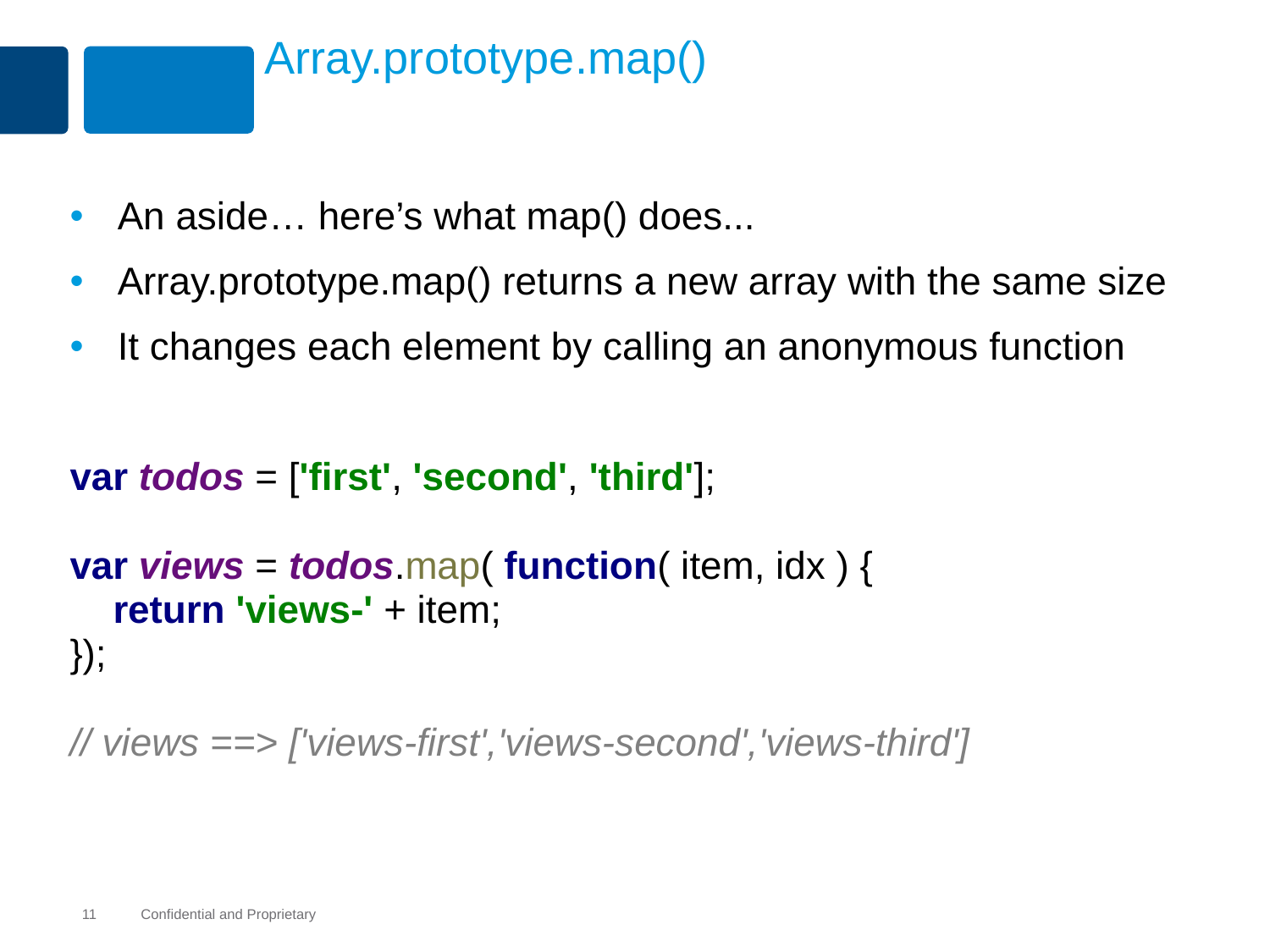

# Array.prototype.map()
An aside… here’s what map() does...
Array.prototype.map() returns a new array with the same size
It changes each element by calling an anonymous function

var todos = ['first', 'second', 'third'];
var views = todos.map( function( item, idx ) {
    return 'views-' + item;
});
// views ==> ['views-first','views-second','views-third']